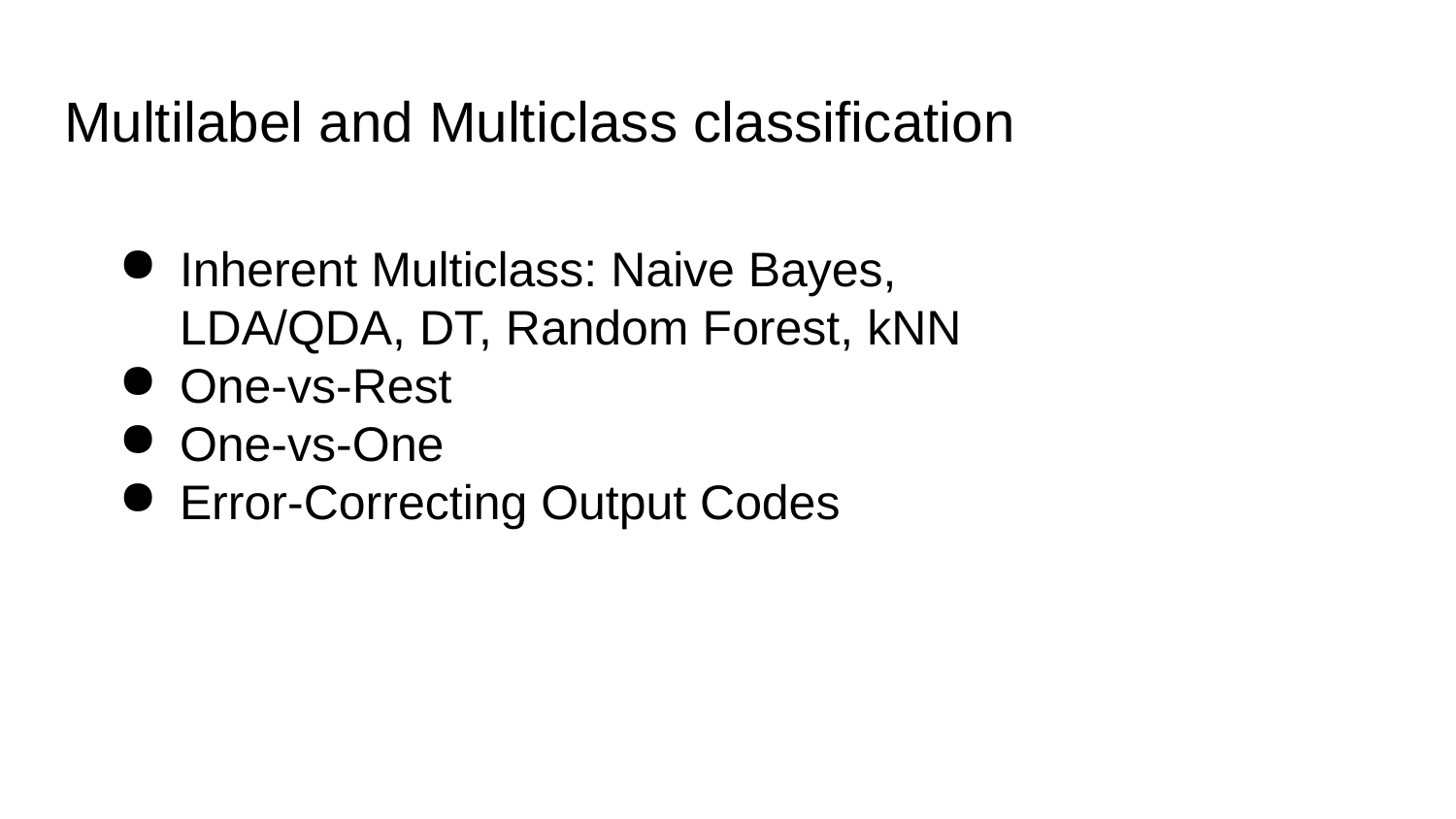

# Multilabel and Multiclass classification

Inherent Multiclass: Naive Bayes, LDA/QDA, DT, Random Forest, kNN
One-vs-Rest
One-vs-One
Error-Correcting Output Codes